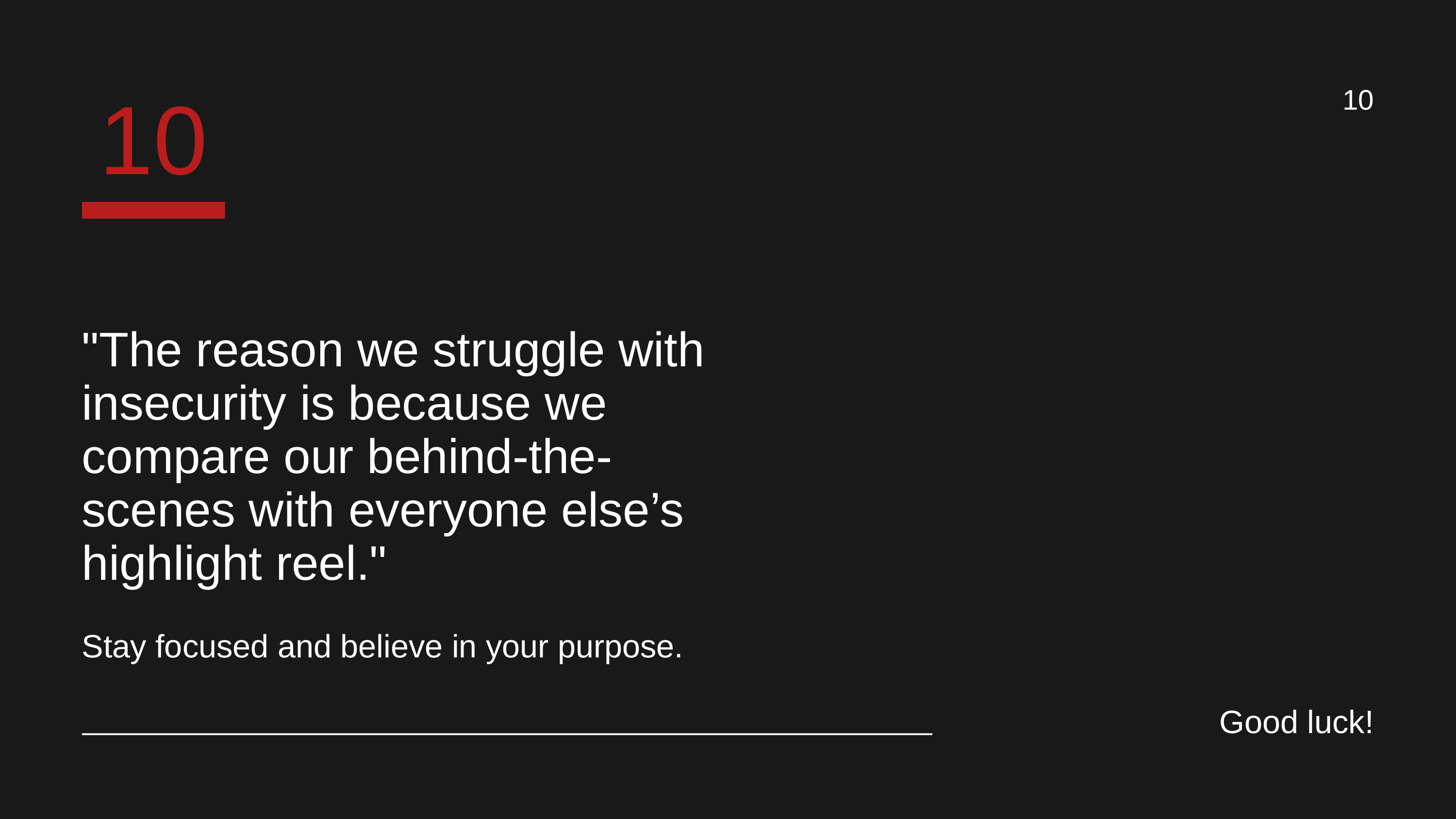

10

10
"The reason we struggle with insecurity is because we compare our behind-the-scenes with everyone else’s highlight reel."
Stay focused and believe in your purpose.
Good luck!